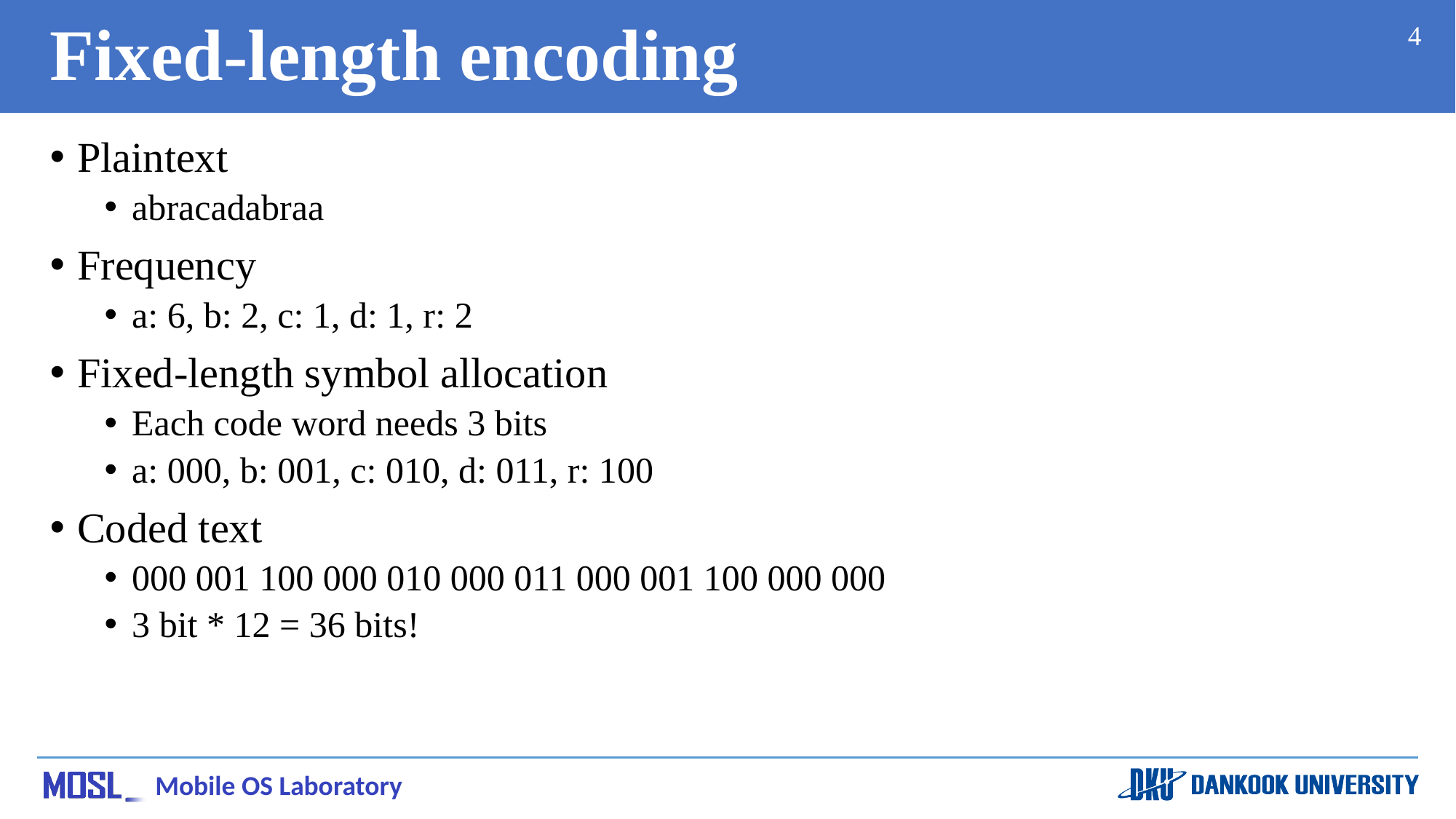

# Fixed-length encoding
4
Plaintext
abracadabraa
Frequency
a: 6, b: 2, c: 1, d: 1, r: 2
Fixed-length symbol allocation
Each code word needs 3 bits
a: 000, b: 001, c: 010, d: 011, r: 100
Coded text
000 001 100 000 010 000 011 000 001 100 000 000
3 bit * 12 = 36 bits!